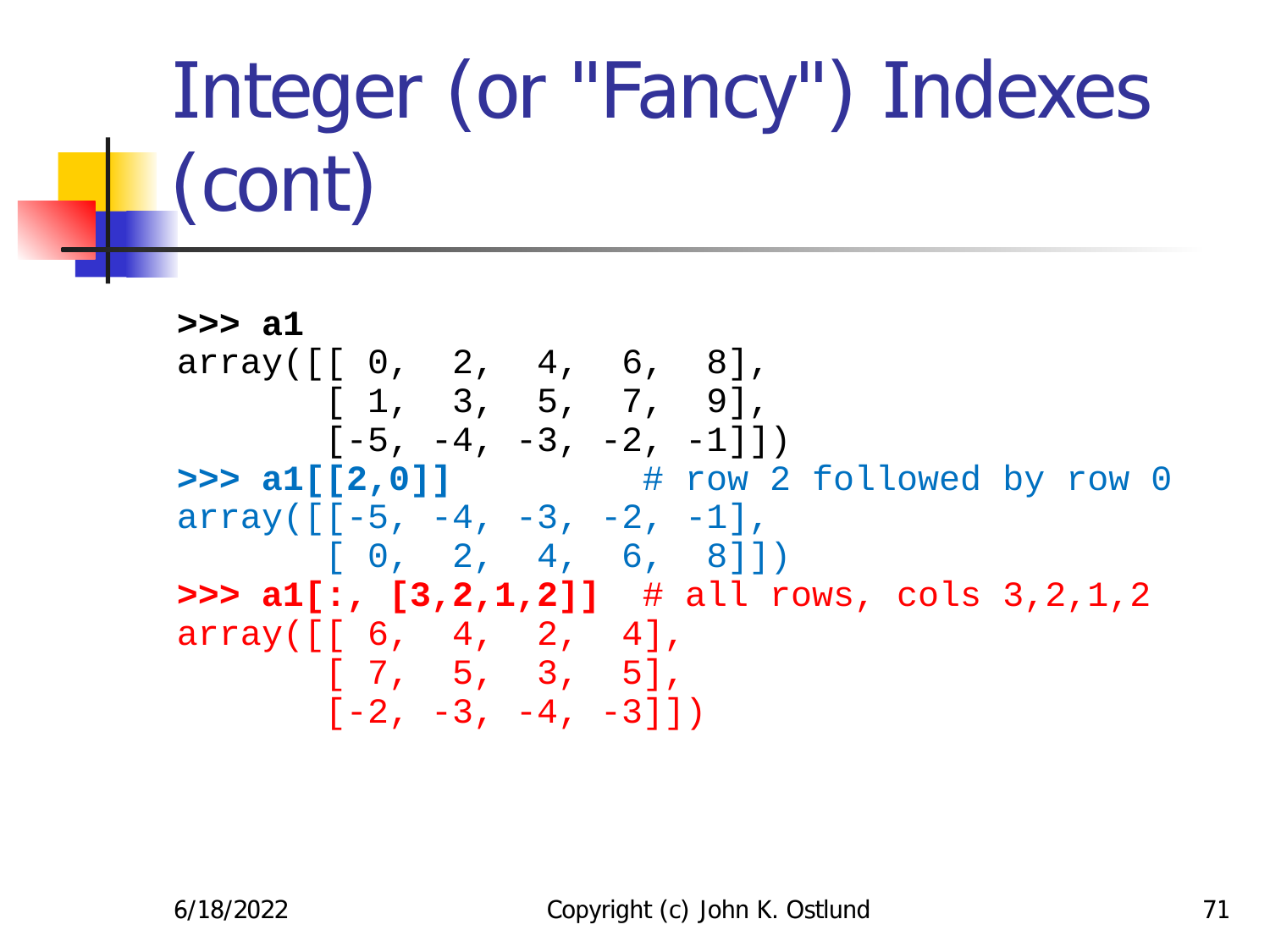

# Integer (or "Fancy") Indexes (cont)

>>> a1
array([[ 0,  2,  4,  6,  8],
       [ 1,  3,  5,  7,  9],
       [-5, -4, -3, -2, -1]])
>>> a1[[2,0]]         # row 2 followed by row 0
array([[-5, -4, -3, -2, -1],
       [ 0,  2,  4,  6,  8]])
>>> a1[:, [3,2,1,2]]  # all rows, cols 3,2,1,2
array([[ 6,  4,  2,  4],
       [ 7,  5,  3,  5],
       [-2, -3, -4, -3]])
6/18/2022
Copyright (c) John K. Ostlund
71